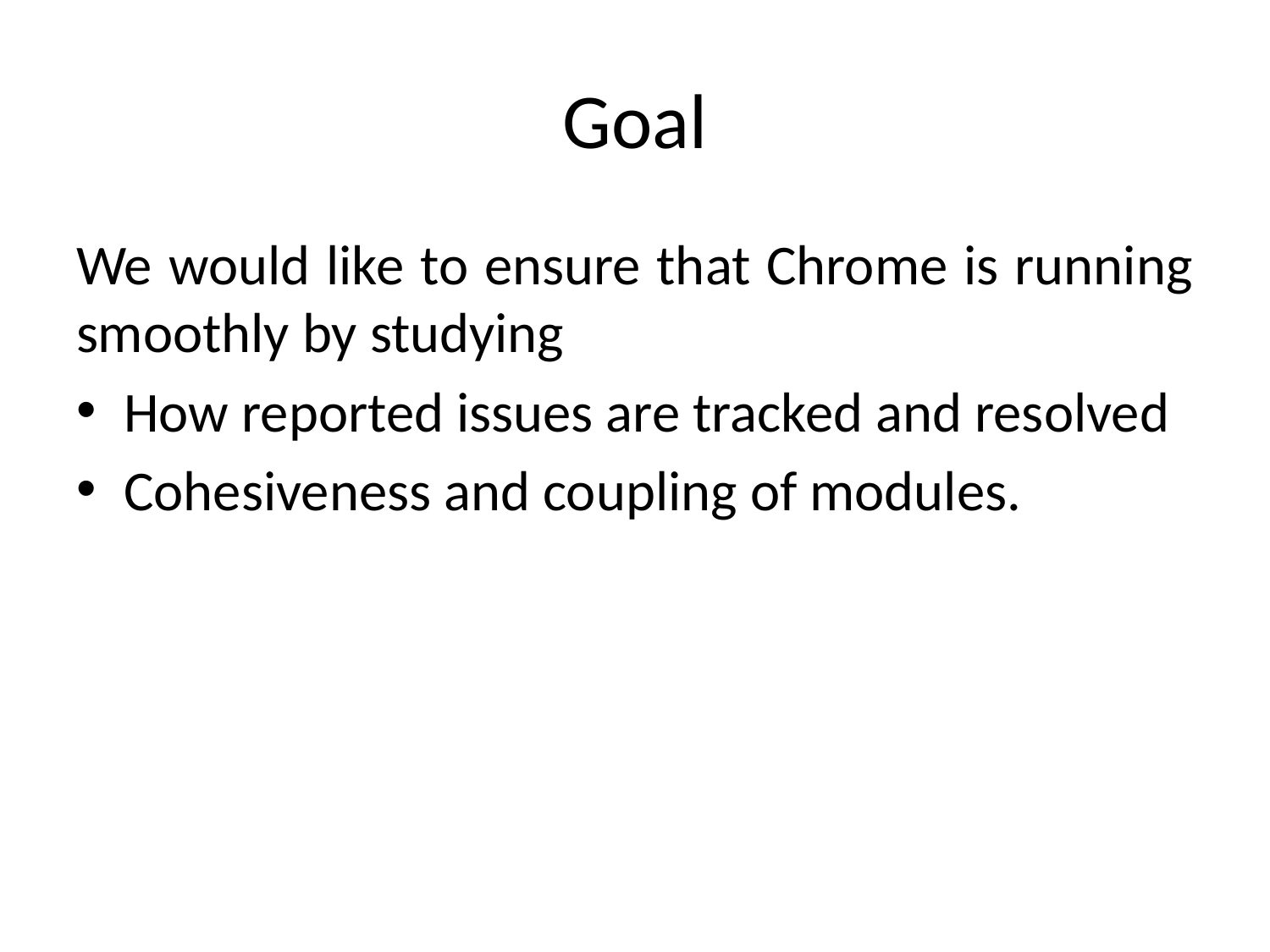

# Goal
We would like to ensure that Chrome is running smoothly by studying
How reported issues are tracked and resolved
Cohesiveness and coupling of modules.